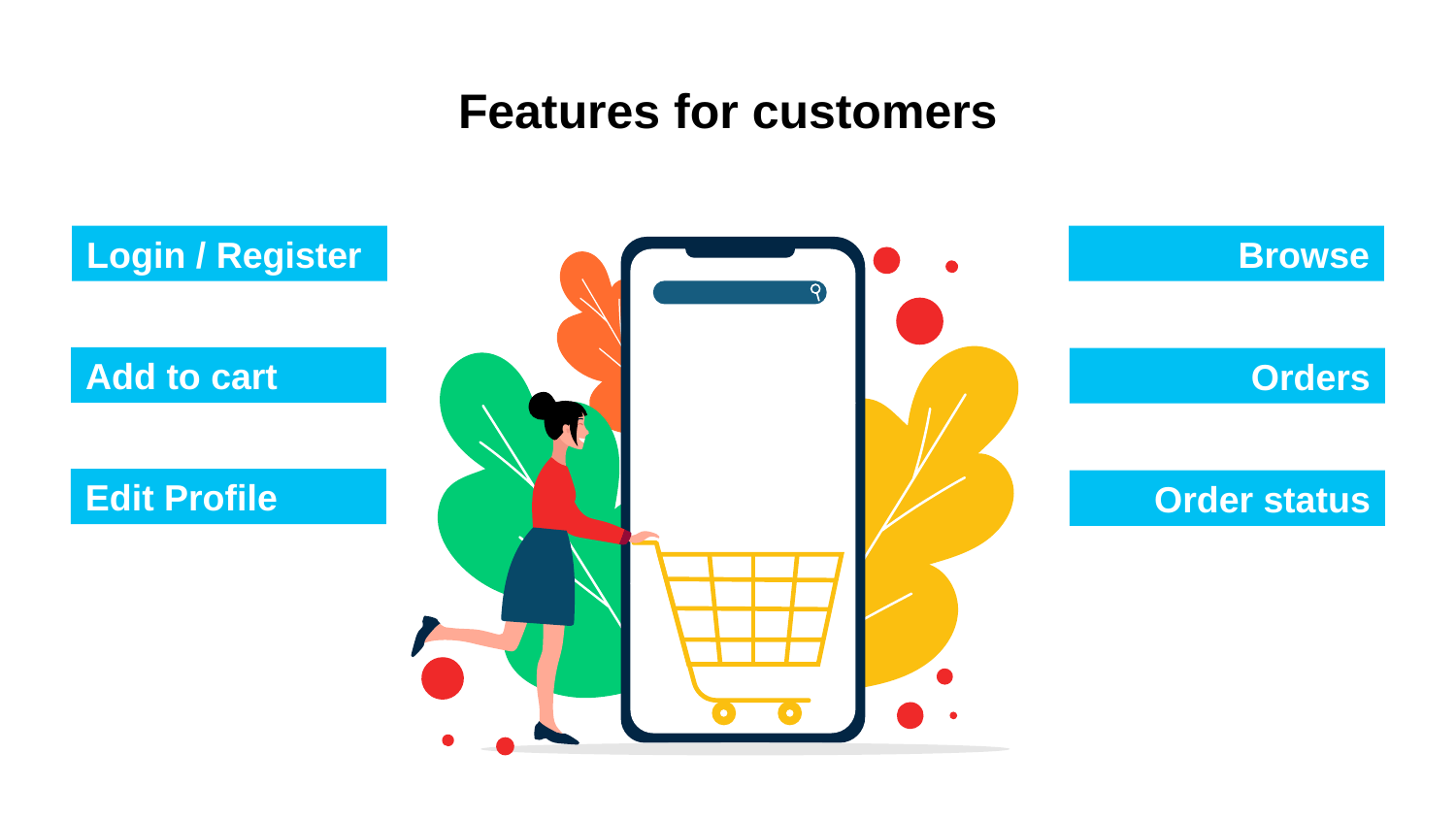

# Features for customers
Login / Register
Browse

Add to cart
Orders
Edit Profile
Order status